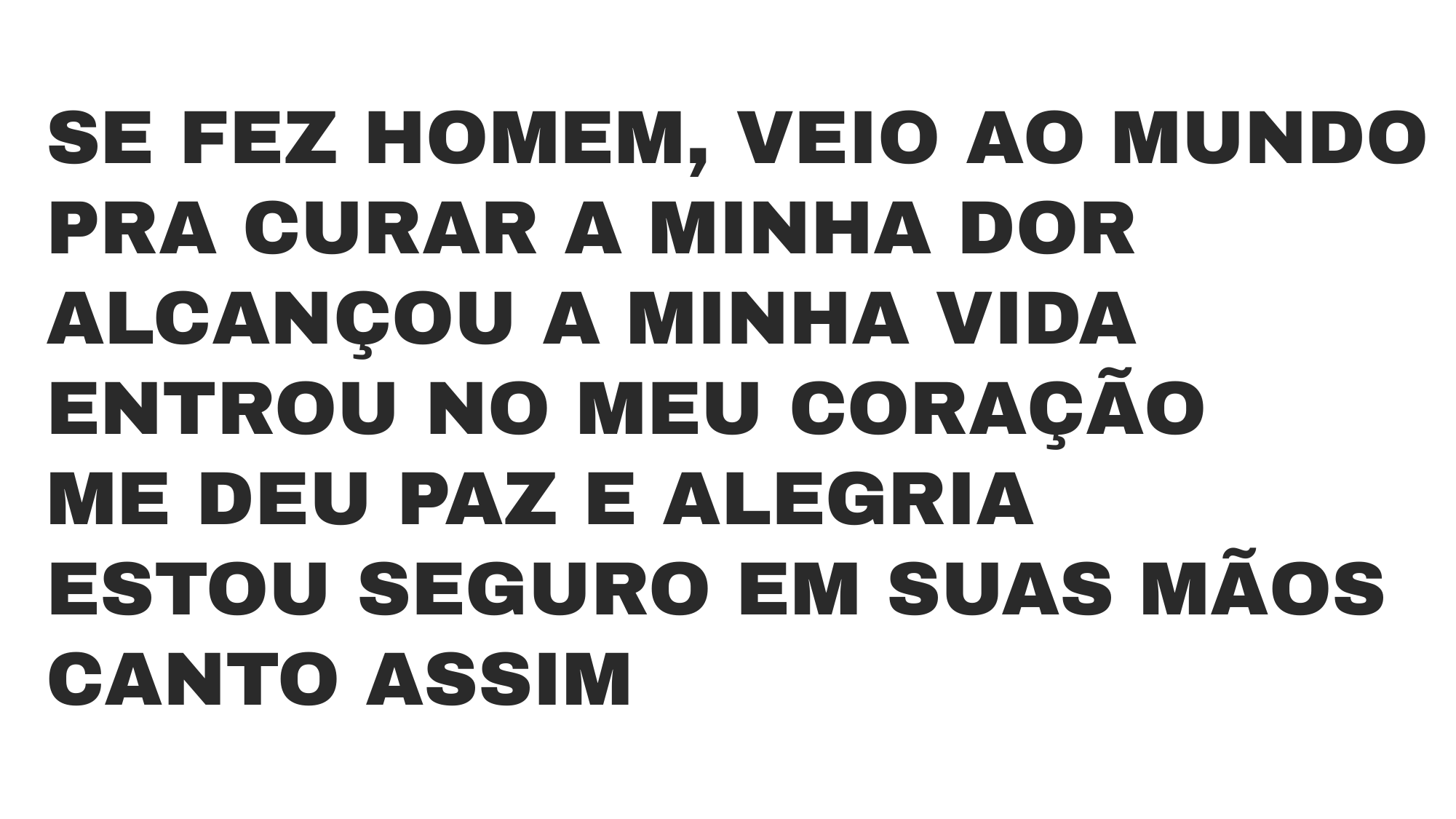

SE FEZ HOMEM, VEIO AO MUNDO
PRA CURAR A MINHA DOR
ALCANÇOU A MINHA VIDA
ENTROU NO MEU CORAÇÃO
ME DEU PAZ E ALEGRIA
ESTOU SEGURO EM SUAS MÃOS
CANTO ASSIM